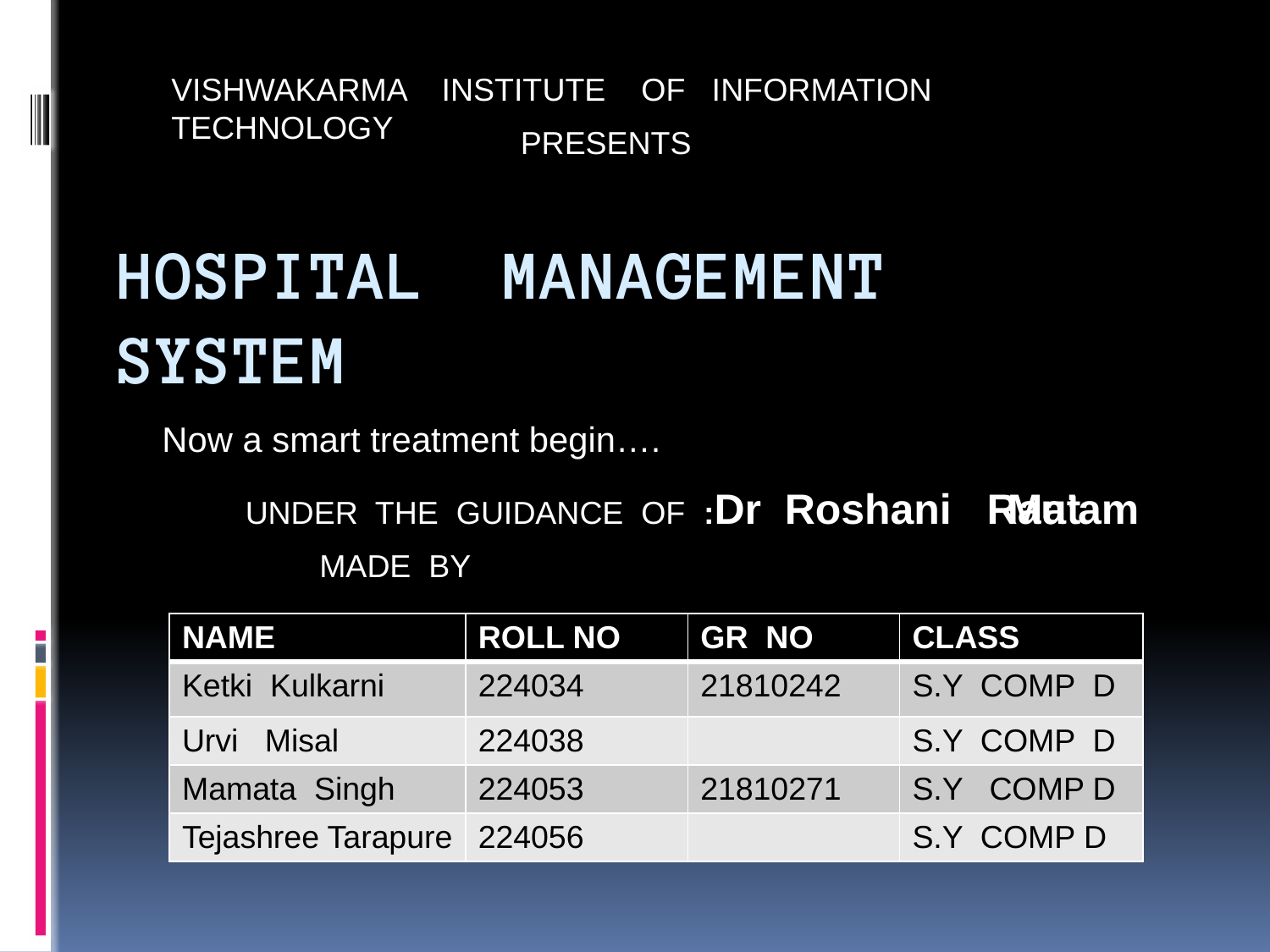

VISHWAKARMA    INSTITUTE    OF   INFORMATION    TECHNOLOGY
PRESENTS
# HOSPITAL  MANAGEMENT  SYSTEM
Now a smart treatment begin….
UNDER  THE  GUIDANCE  OF  :Dr  Roshani   Raut
Ma’am
MADE  BY
| NAME | ROLL NO | GR NO | CLASS |
| --- | --- | --- | --- |
| Ketki Kulkarni | 224034 | 21810242 | S.Y COMP D |
| Urvi Misal | 224038 |  | S.Y COMP D |
| Mamata Singh | 224053 | 21810271 | S.Y COMP D |
| Tejashree Tarapure | 224056 |  | S.Y COMP D |